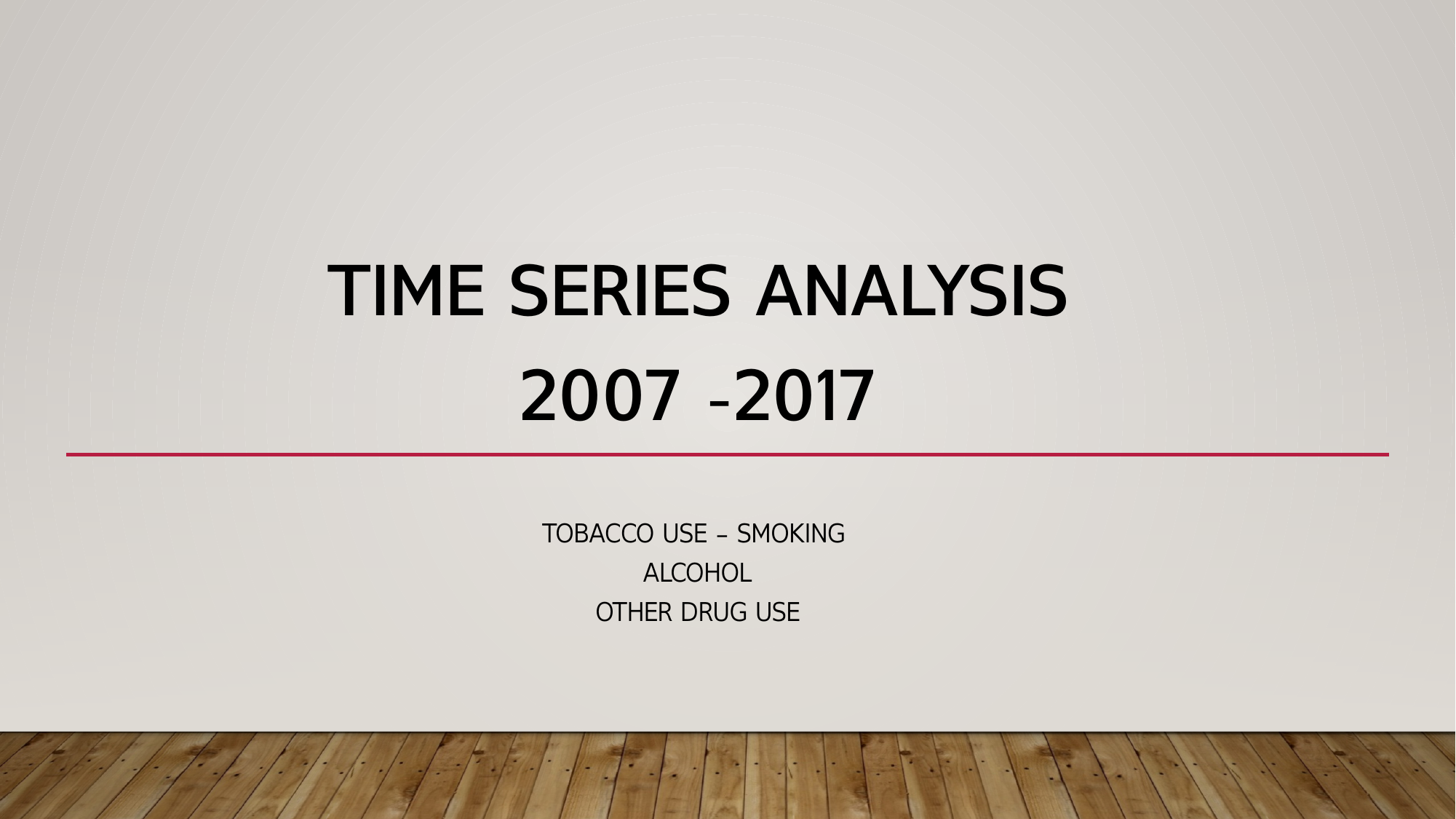

# Time series analysis 2007 -2017
TOBACCO USE – SMOKING
ALCOHOL
OTHER DRUG USE